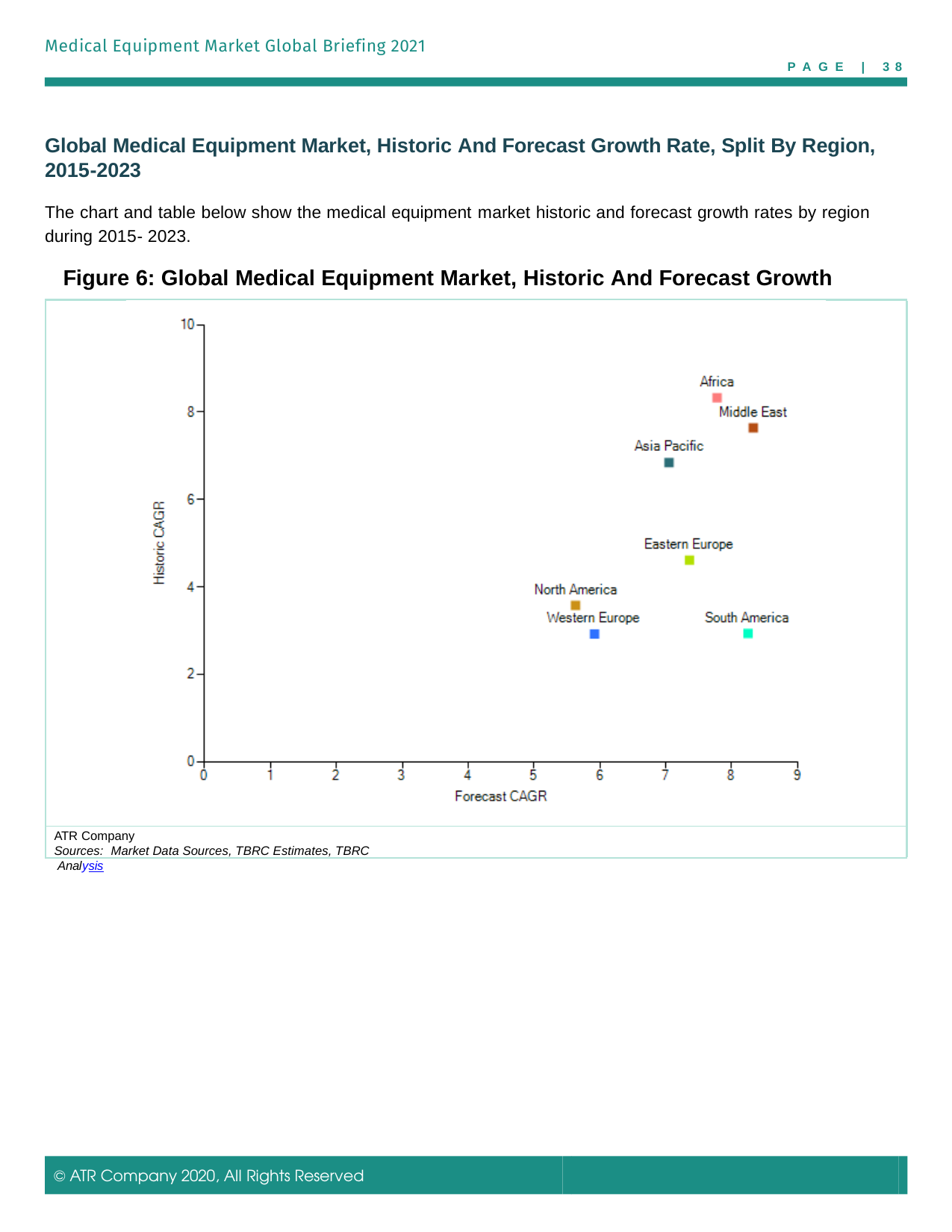

Medical Equipment Market Global Briefing 2021
P  A  G  E     |     3 8

Global Medical Equipment Market, Historic And Forecast Growth Rate, Split By Region, 2015-2023
The chart and table below show the medical equipment market historic and forecast growth rates by region during 2015- 2023.
Figure 6: Global Medical Equipment Market, Historic And Forecast Growth Rate, Split By Region, 2015-2023

ATR Company
Sources:  Market Data Sources, TBRC Estimates, TBRC Analysis

© ATR Company 2020, All Rights Reserved